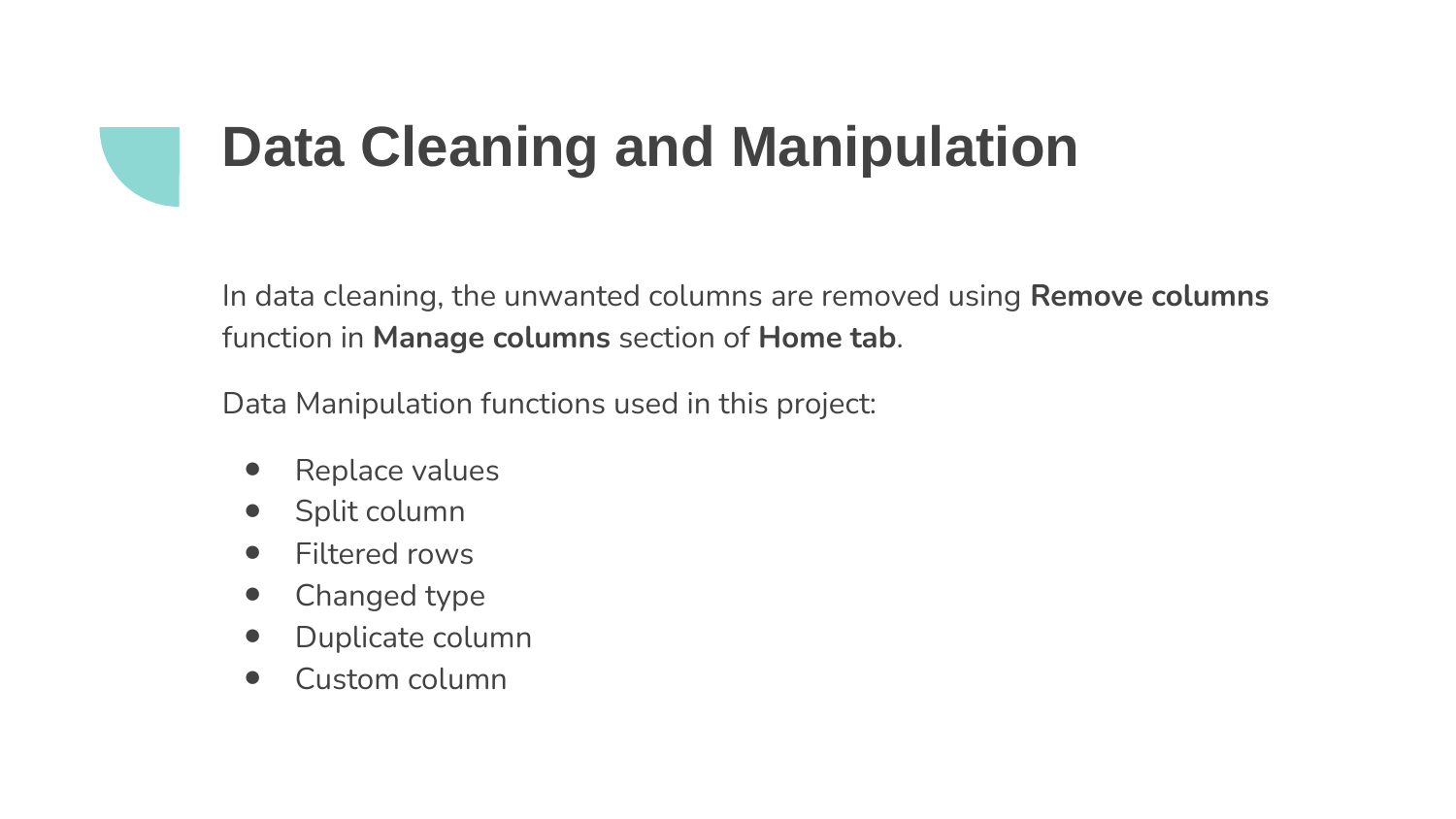

# Data Cleaning and Manipulation
In data cleaning, the unwanted columns are removed using Remove columns function in Manage columns section of Home tab.
Data Manipulation functions used in this project:
Replace values
Split column
Filtered rows
Changed type
Duplicate column
Custom column